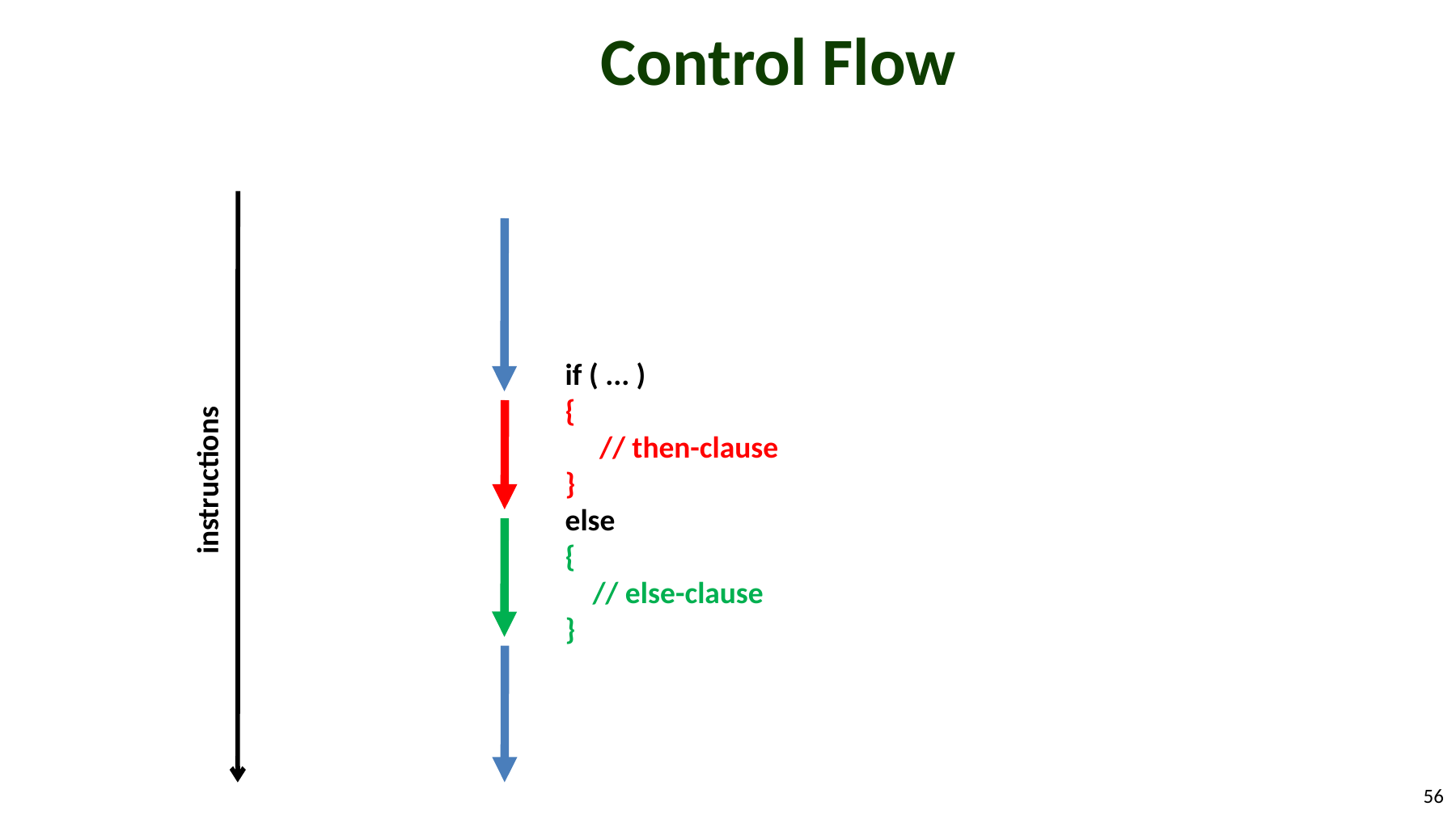

# Control Flow
if ( ... )
{
     // then-clause
}
else
{
    // else-clause
}

instructions
56
© 2012, NVIDIA